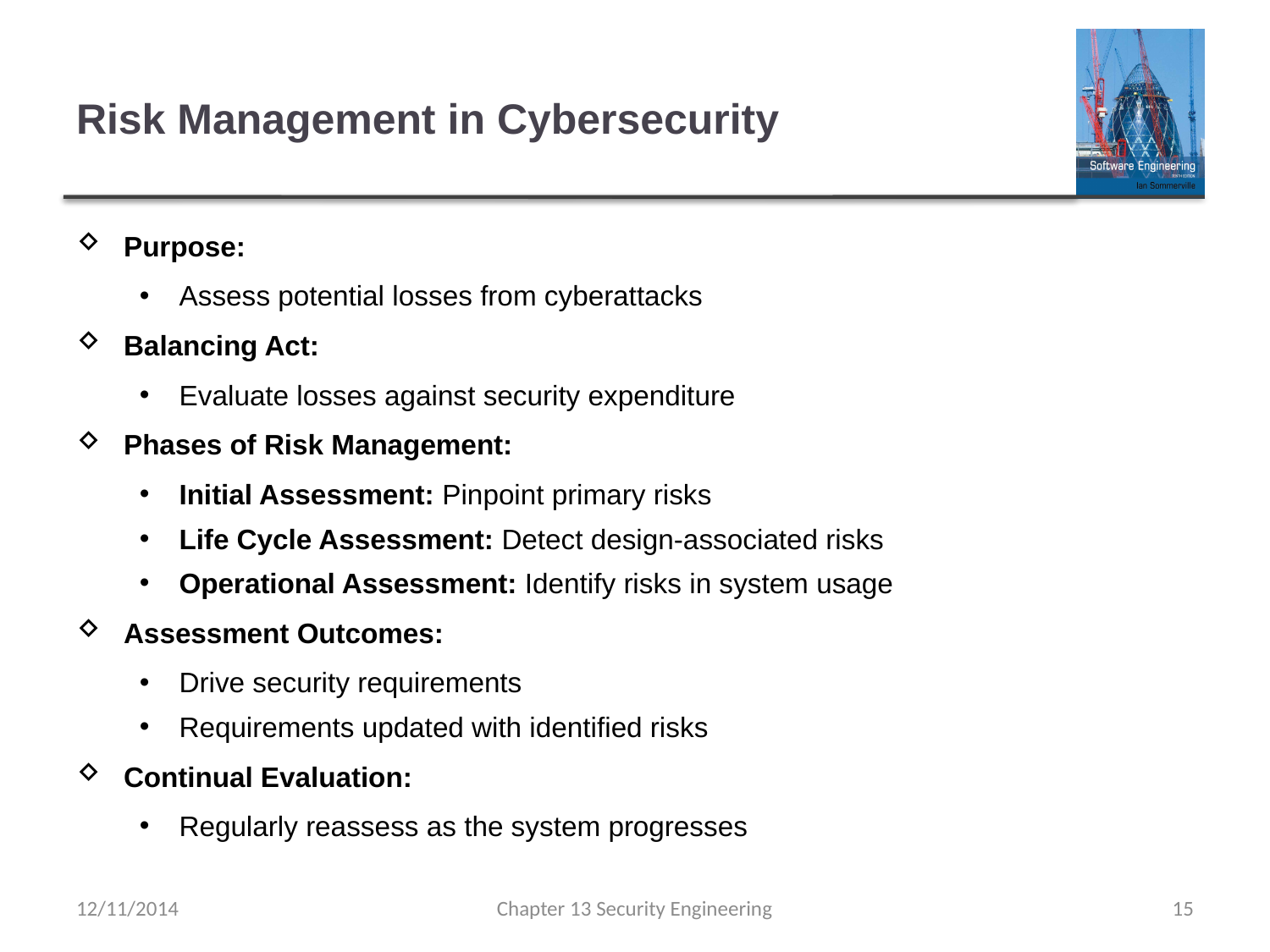

# Risk Management in Cybersecurity
Purpose:
Assess potential losses from cyberattacks
Balancing Act:
Evaluate losses against security expenditure
Phases of Risk Management:
Initial Assessment: Pinpoint primary risks
Life Cycle Assessment: Detect design-associated risks
Operational Assessment: Identify risks in system usage
Assessment Outcomes:
Drive security requirements
Requirements updated with identified risks
Continual Evaluation:
Regularly reassess as the system progresses

12/11/2014
Chapter 13 Security Engineering
15